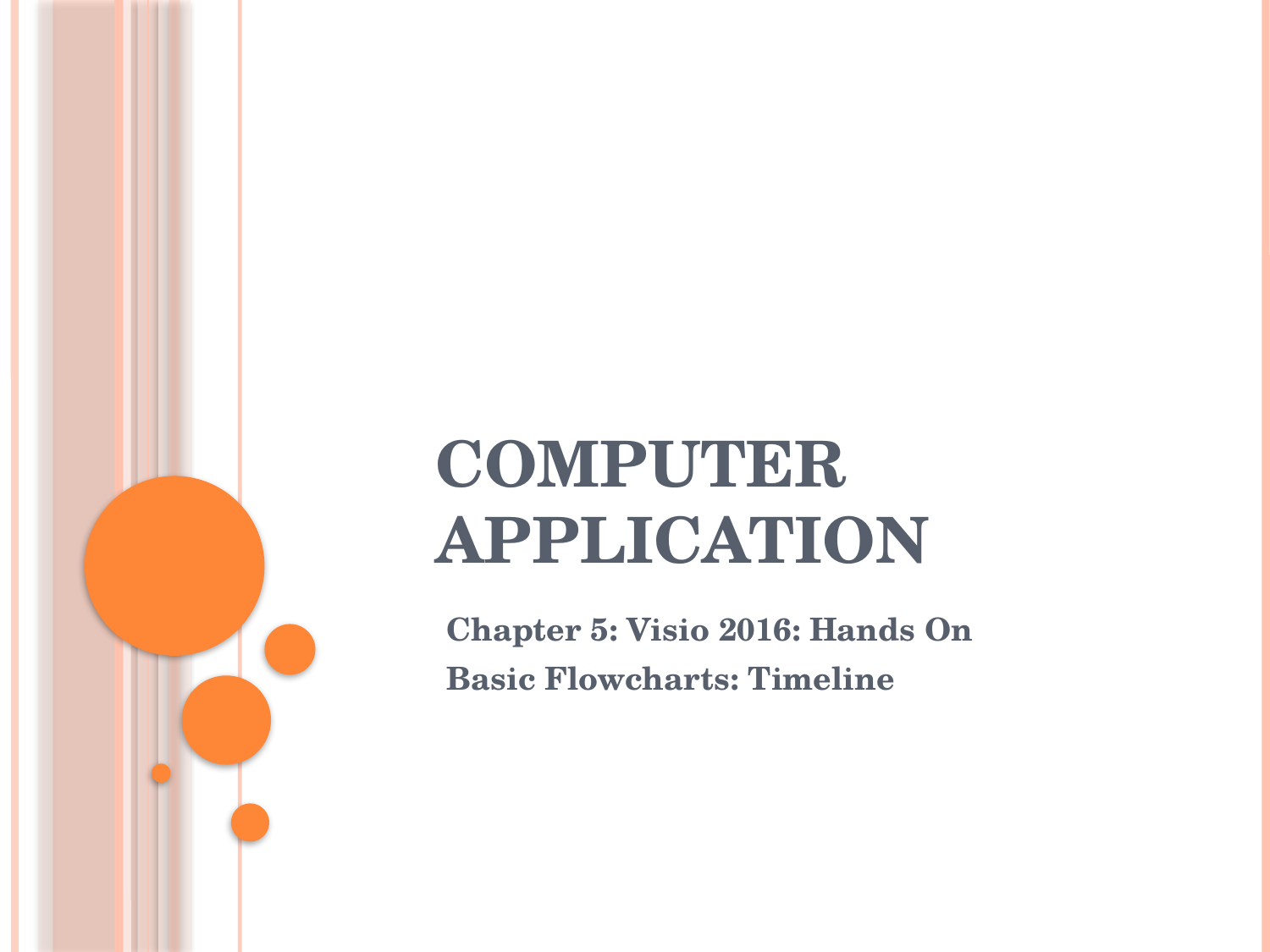

# Computer Application
Chapter 5: Visio 2016: Hands On
Basic Flowcharts: Timeline